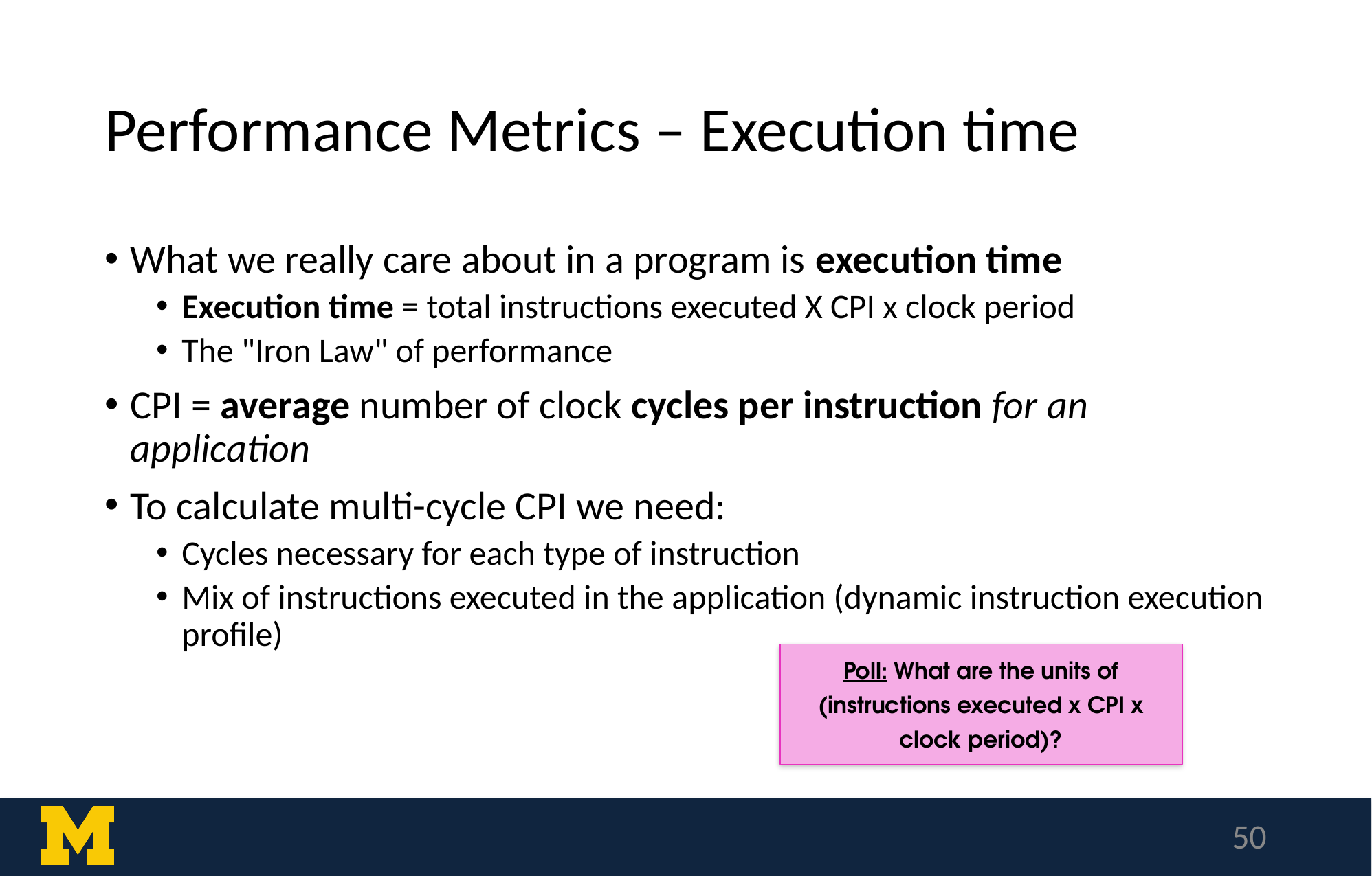

# Performance Metrics – Execution time
What we really care about in a program is execution time
Execution time = total instructions executed X CPI x clock period
The "Iron Law" of performance
CPI = average number of clock cycles per instruction for an application
To calculate multi-cycle CPI we need:
Cycles necessary for each type of instruction
Mix of instructions executed in the application (dynamic instruction execution profile)
Poll: What are the units of (instructions executed x CPI x clock period)?
50